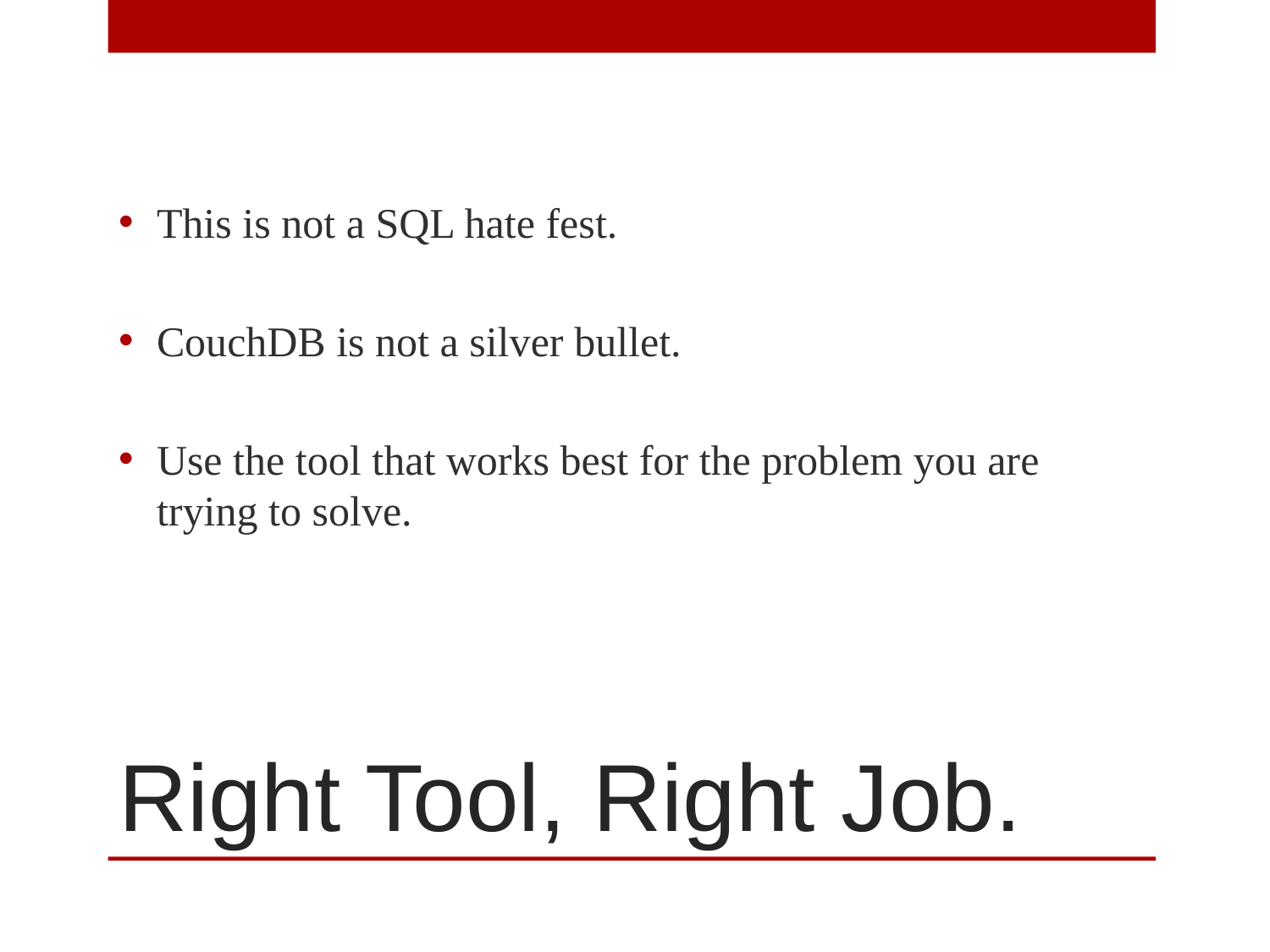

This is not a SQL hate fest.

CouchDB is not a silver bullet.

Use the tool that works best for the problem you are trying to solve.
# Right Tool, Right Job.